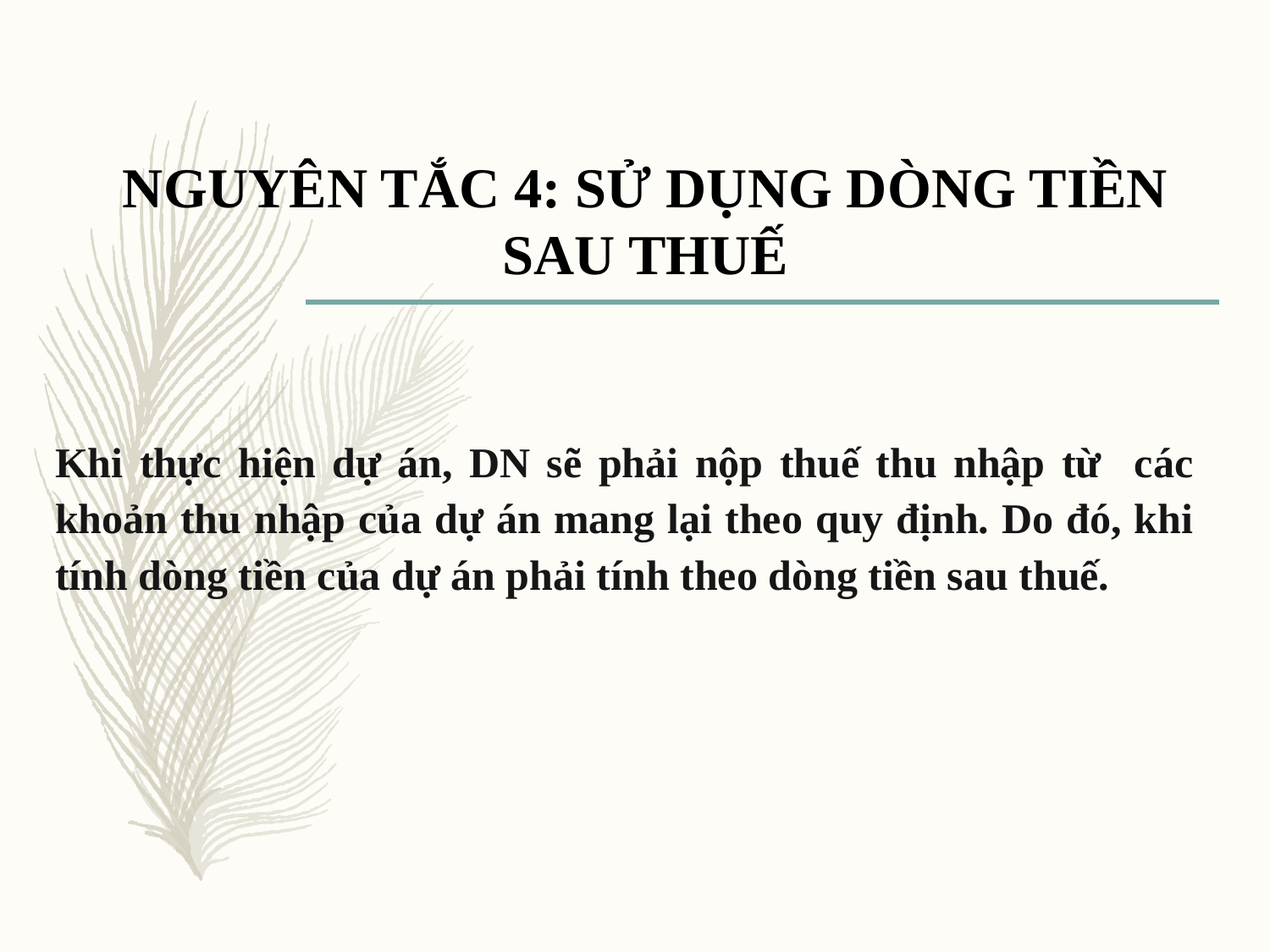

# NGUYÊN TẮC 4: SỬ DỤNG DÒNG TIỀN SAU THUẾ
Khi thực hiện dự án, DN sẽ phải nộp thuế thu nhập từ  các khoản thu nhập của dự án mang lại theo quy định. Do đó, khi tính dòng tiền của dự án phải tính theo dòng tiền sau thuế.